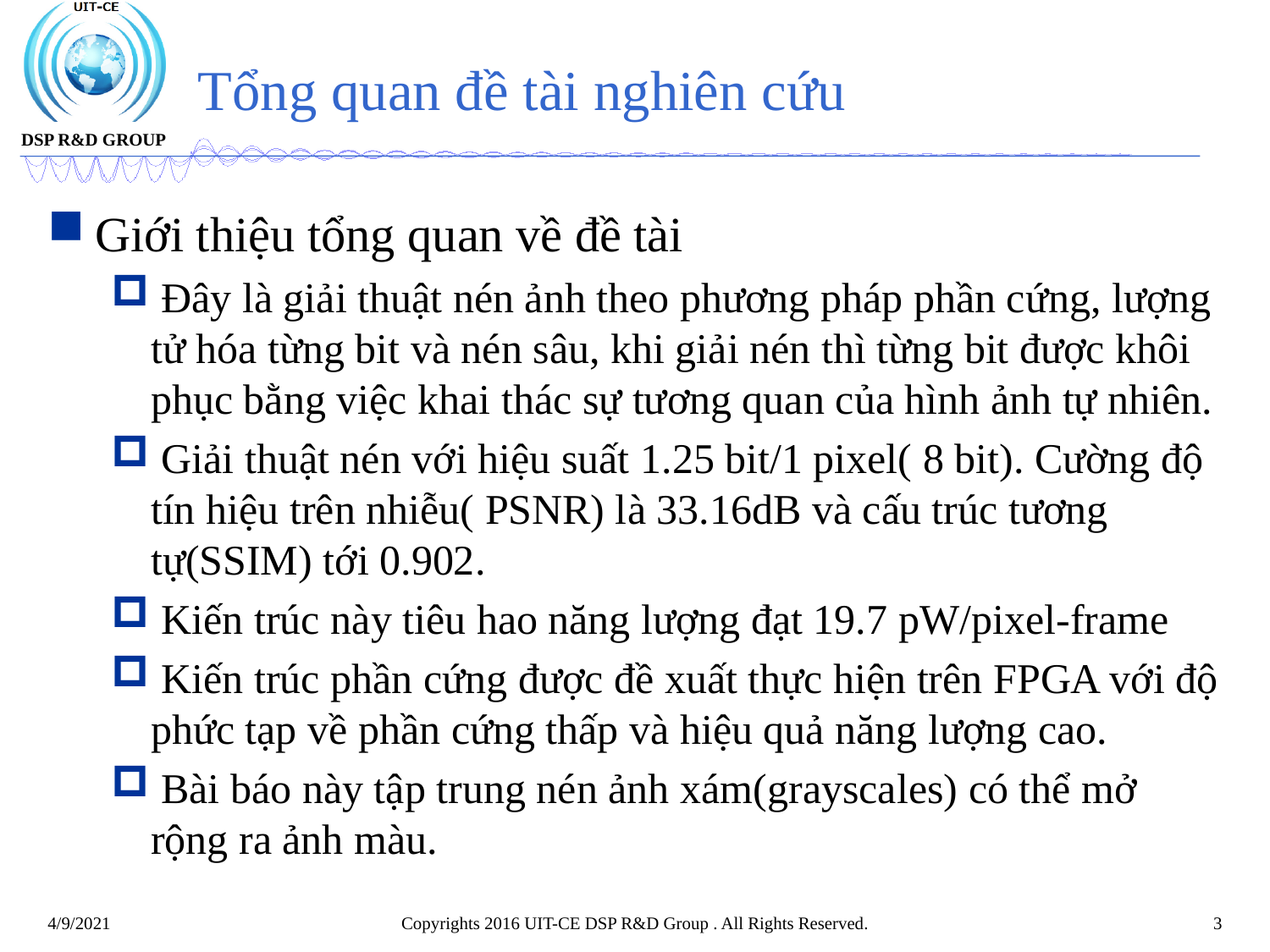

# Tổng quan đề tài nghiên cứu
Giới thiệu tổng quan về đề tài
 Đây là giải thuật nén ảnh theo phương pháp phần cứng, lượng tử hóa từng bit và nén sâu, khi giải nén thì từng bit được khôi phục bằng việc khai thác sự tương quan của hình ảnh tự nhiên.
 Giải thuật nén với hiệu suất 1.25 bit/1 pixel( 8 bit). Cường độ tín hiệu trên nhiễu( PSNR) là 33.16dB và cấu trúc tương tự(SSIM) tới 0.902.
 Kiến trúc này tiêu hao năng lượng đạt 19.7 pW/pixel-frame
 Kiến trúc phần cứng được đề xuất thực hiện trên FPGA với độ phức tạp về phần cứng thấp và hiệu quả năng lượng cao.
 Bài báo này tập trung nén ảnh xám(grayscales) có thể mở rộng ra ảnh màu.

Copyrights 2016 UIT-CE DSP R&D Group . All Rights Reserved.
3
4/9/2021